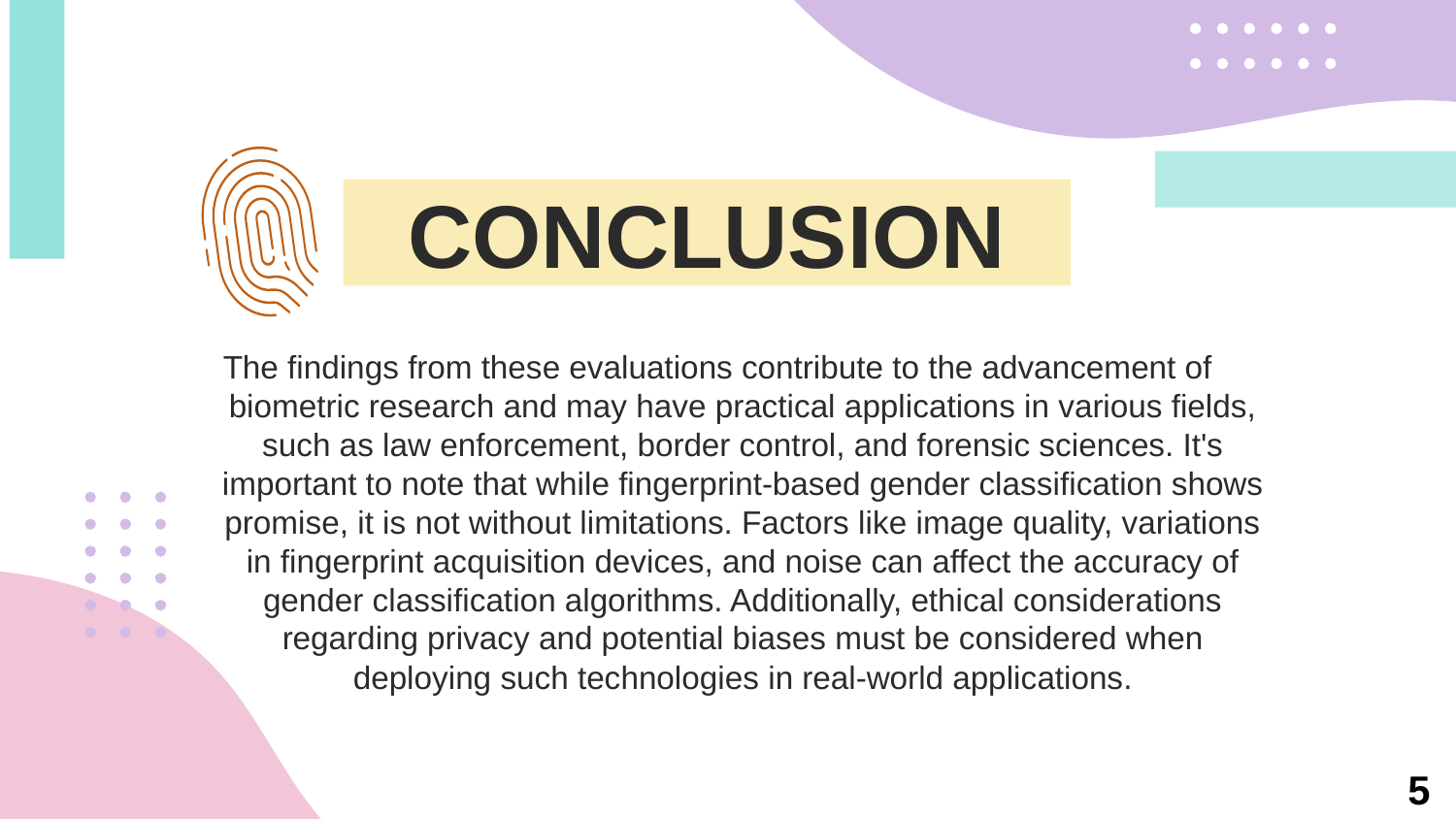

CONCLUSION
The findings from these evaluations contribute to the advancement of biometric research and may have practical applications in various fields, such as law enforcement, border control, and forensic sciences. It's important to note that while fingerprint-based gender classification shows promise, it is not without limitations. Factors like image quality, variations in fingerprint acquisition devices, and noise can affect the accuracy of gender classification algorithms. Additionally, ethical considerations regarding privacy and potential biases must be considered when deploying such technologies in real-world applications.
5